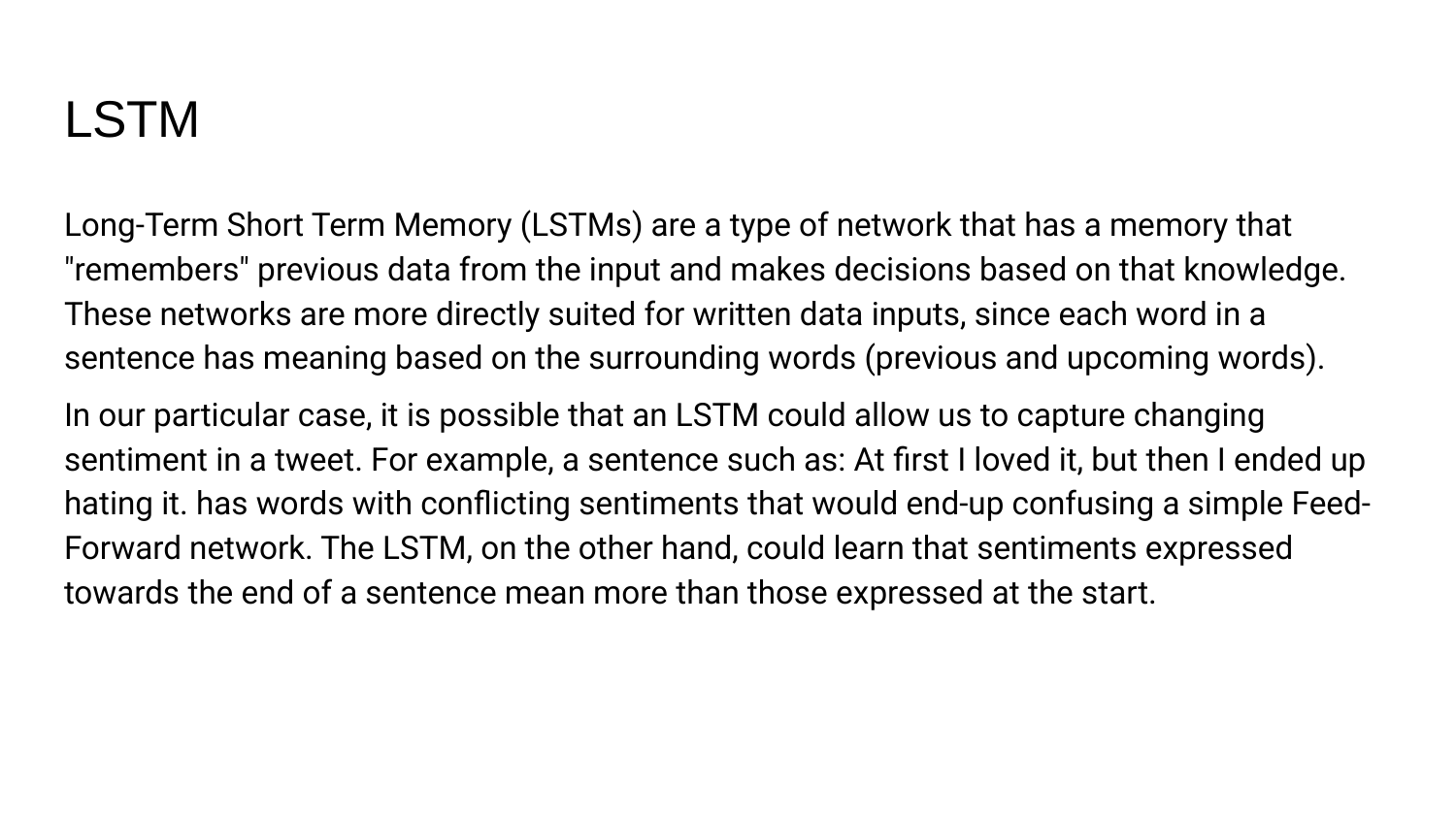

# LSTM
Long-Term Short Term Memory (LSTMs) are a type of network that has a memory that "remembers" previous data from the input and makes decisions based on that knowledge. These networks are more directly suited for written data inputs, since each word in a sentence has meaning based on the surrounding words (previous and upcoming words).
In our particular case, it is possible that an LSTM could allow us to capture changing sentiment in a tweet. For example, a sentence such as: At first I loved it, but then I ended up hating it. has words with conflicting sentiments that would end-up confusing a simple Feed-Forward network. The LSTM, on the other hand, could learn that sentiments expressed towards the end of a sentence mean more than those expressed at the start.